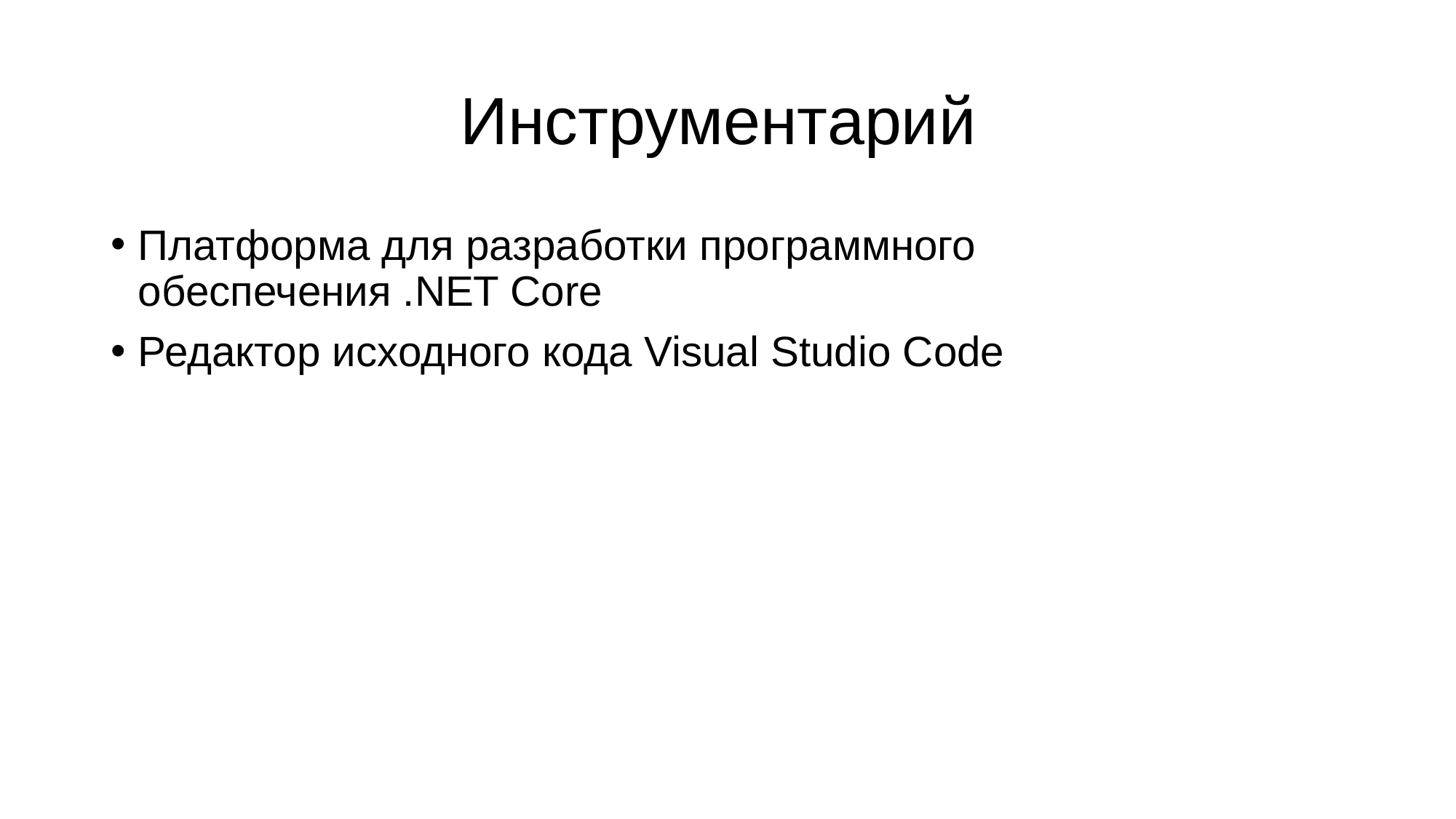

# Инструментарий
Платформа для разработки программного обеспечения .NET Core
Редактор исходного кода Visual Studio Code